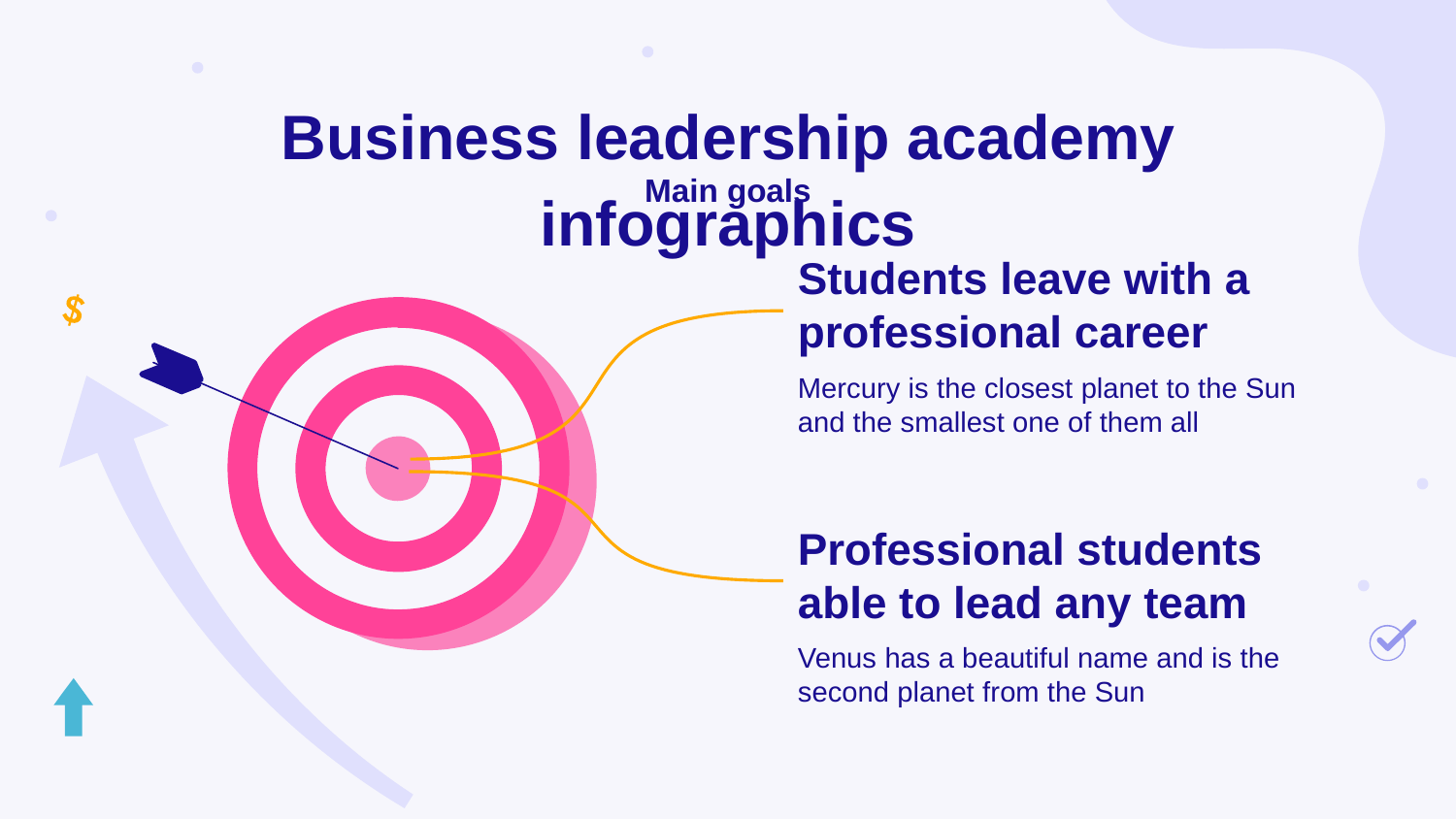

# Business leadership academy infographics
Main goals
Students leave with a professional career

Mercury is the closest planet to the Sun and the smallest one of them all

Professional students able to lead any team
Venus has a beautiful name and is the second planet from the Sun